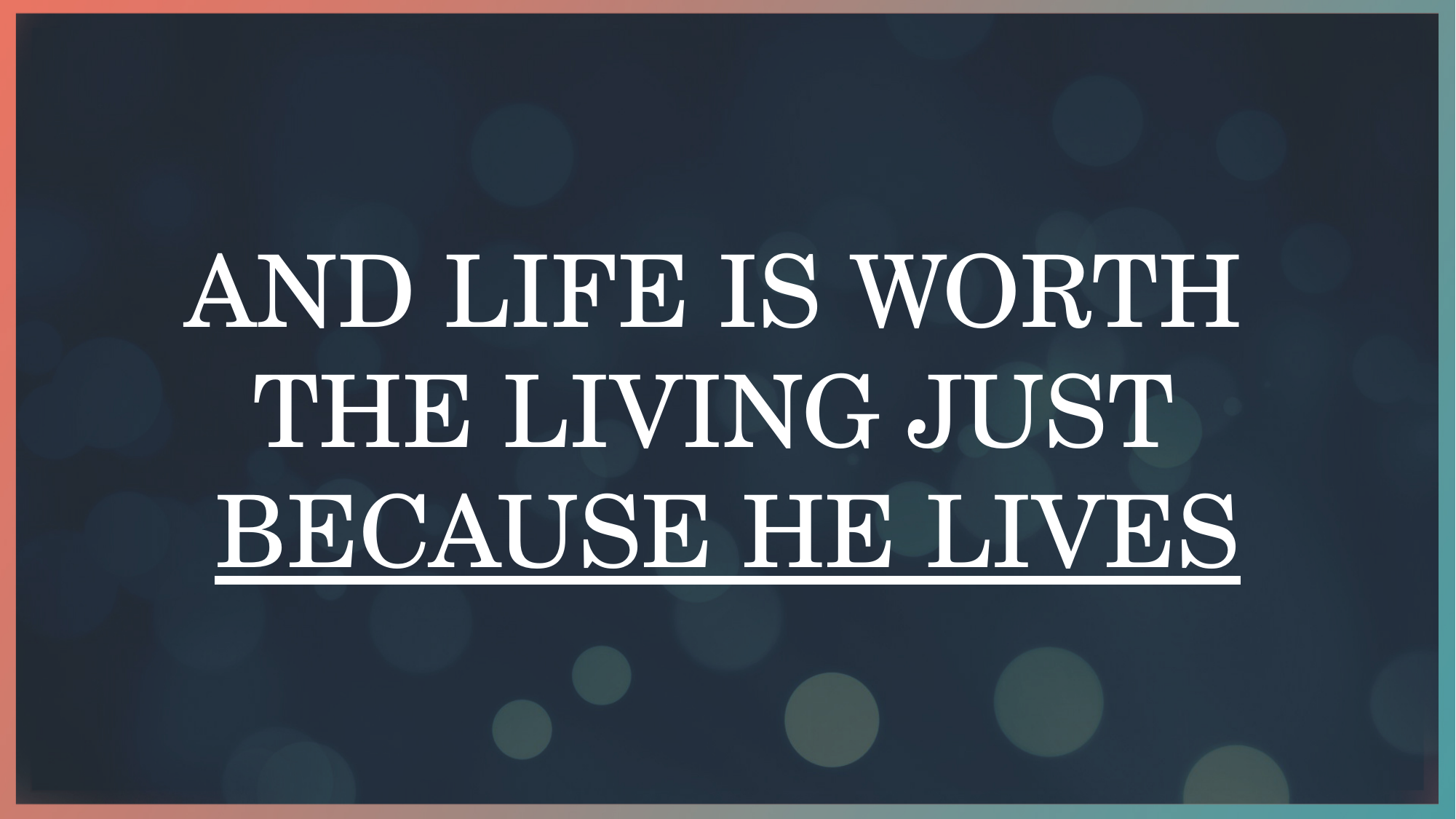

AND LIFE IS WORTH
THE LIVING JUST
BECAUSE HE LIVES